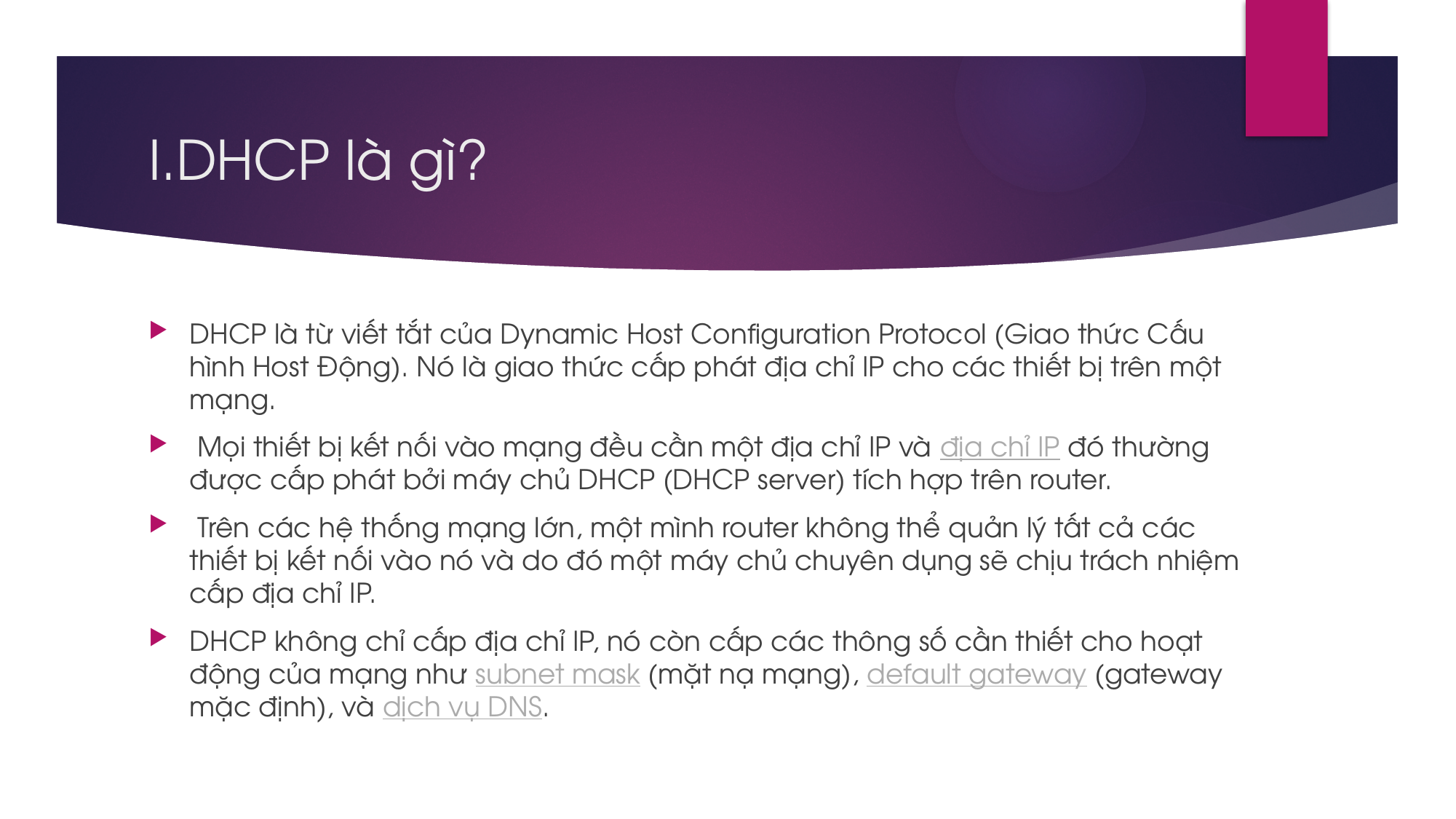

# I.DHCP là gì?
DHCP là từ viết tắt của Dynamic Host Configuration Protocol (Giao thức Cấu hình Host Động). Nó là giao thức cấp phát địa chỉ IP cho các thiết bị trên một mạng.
 Mọi thiết bị kết nối vào mạng đều cần một địa chỉ IP và địa chỉ IP đó thường được cấp phát bởi máy chủ DHCP (DHCP server) tích hợp trên router.
 Trên các hệ thống mạng lớn, một mình router không thể quản lý tất cả các thiết bị kết nối vào nó và do đó một máy chủ chuyên dụng sẽ chịu trách nhiệm cấp địa chỉ IP.
DHCP không chỉ cấp địa chỉ IP, nó còn cấp các thông số cần thiết cho hoạt động của mạng như subnet mask (mặt nạ mạng), default gateway (gateway mặc định), và dịch vụ DNS.